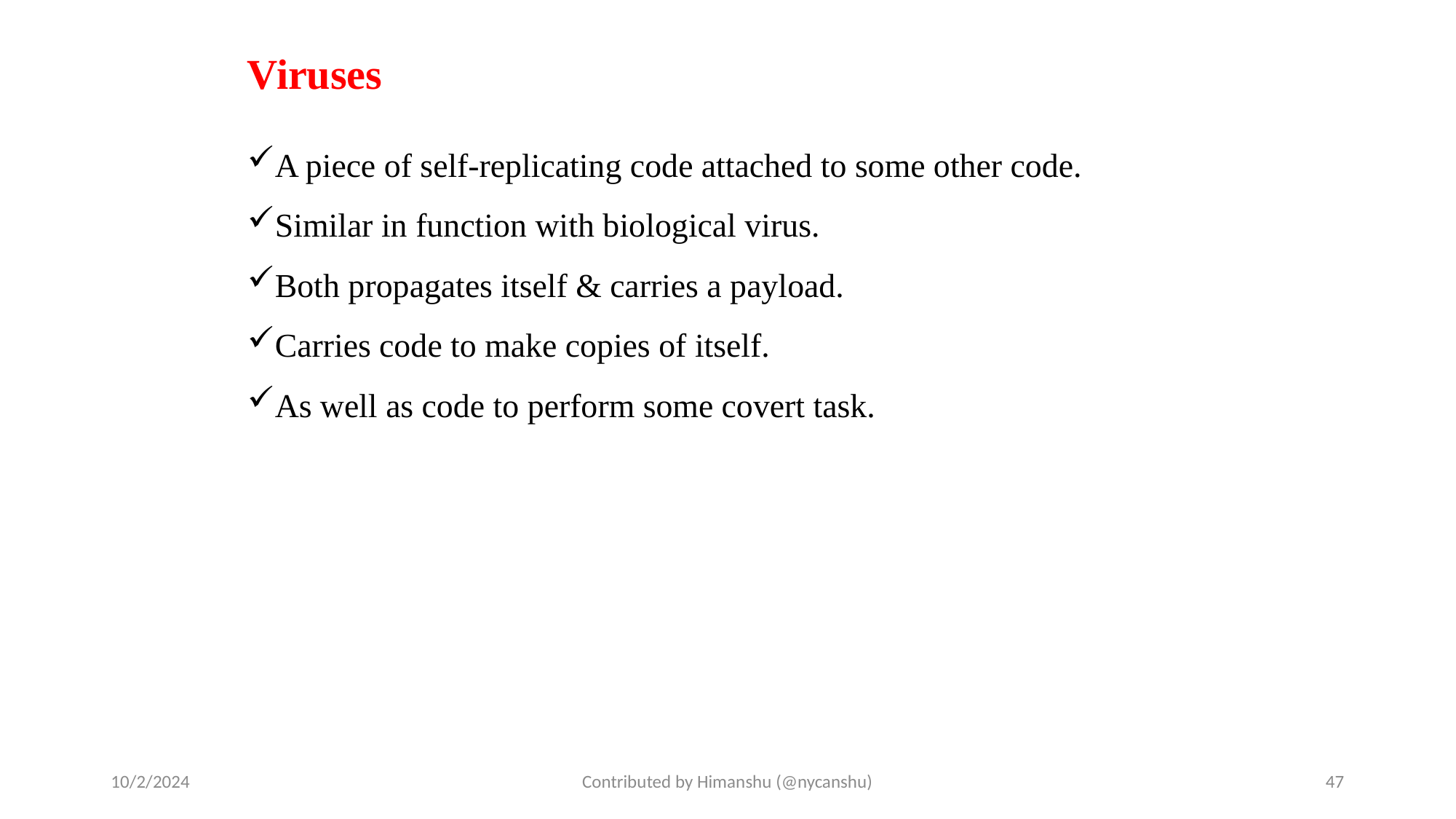

# Viruses
A piece of self-replicating code attached to some other code.
Similar in function with biological virus.
Both propagates itself & carries a payload.
Carries code to make copies of itself.
As well as code to perform some covert task.
10/2/2024
Contributed by Himanshu (@nycanshu)
47